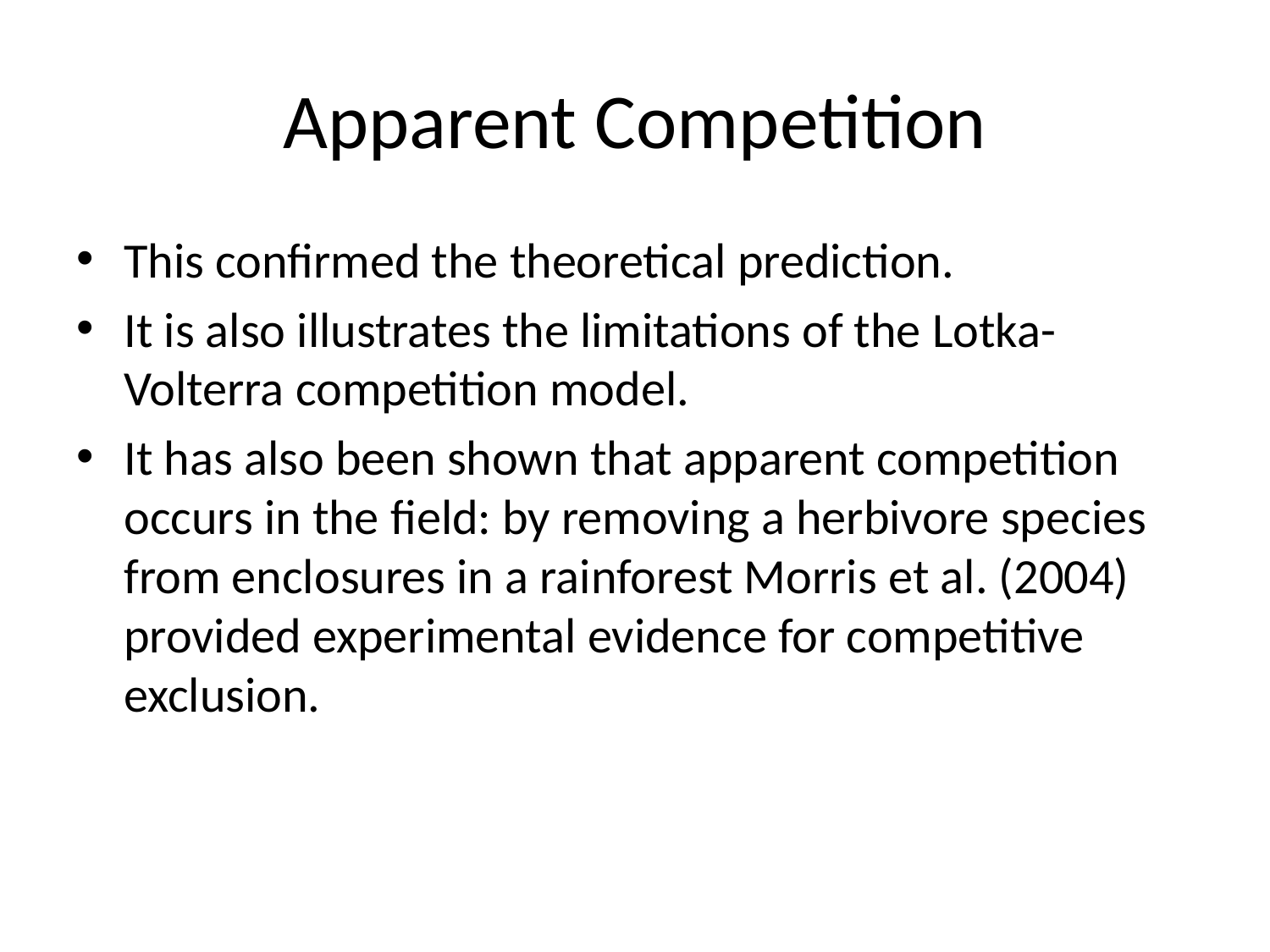

# Apparent Competition
This confirmed the theoretical prediction.
It is also illustrates the limitations of the Lotka-Volterra competition model.
It has also been shown that apparent competition occurs in the field: by removing a herbivore species from enclosures in a rainforest Morris et al. (2004) provided experimental evidence for competitive exclusion.